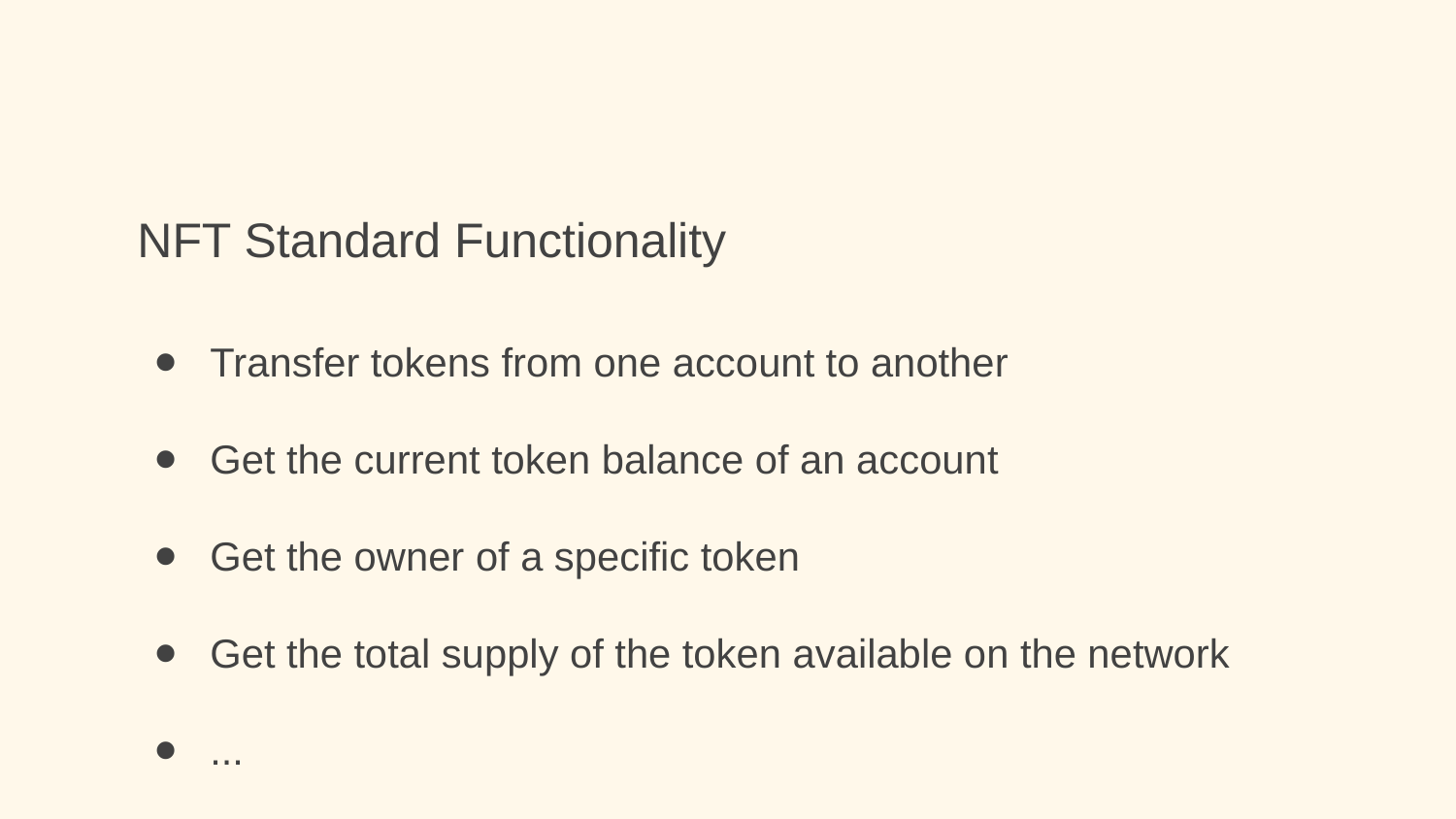

# NFT Standard Functionality
Transfer tokens from one account to another
Get the current token balance of an account
Get the owner of a specific token
Get the total supply of the token available on the network
...